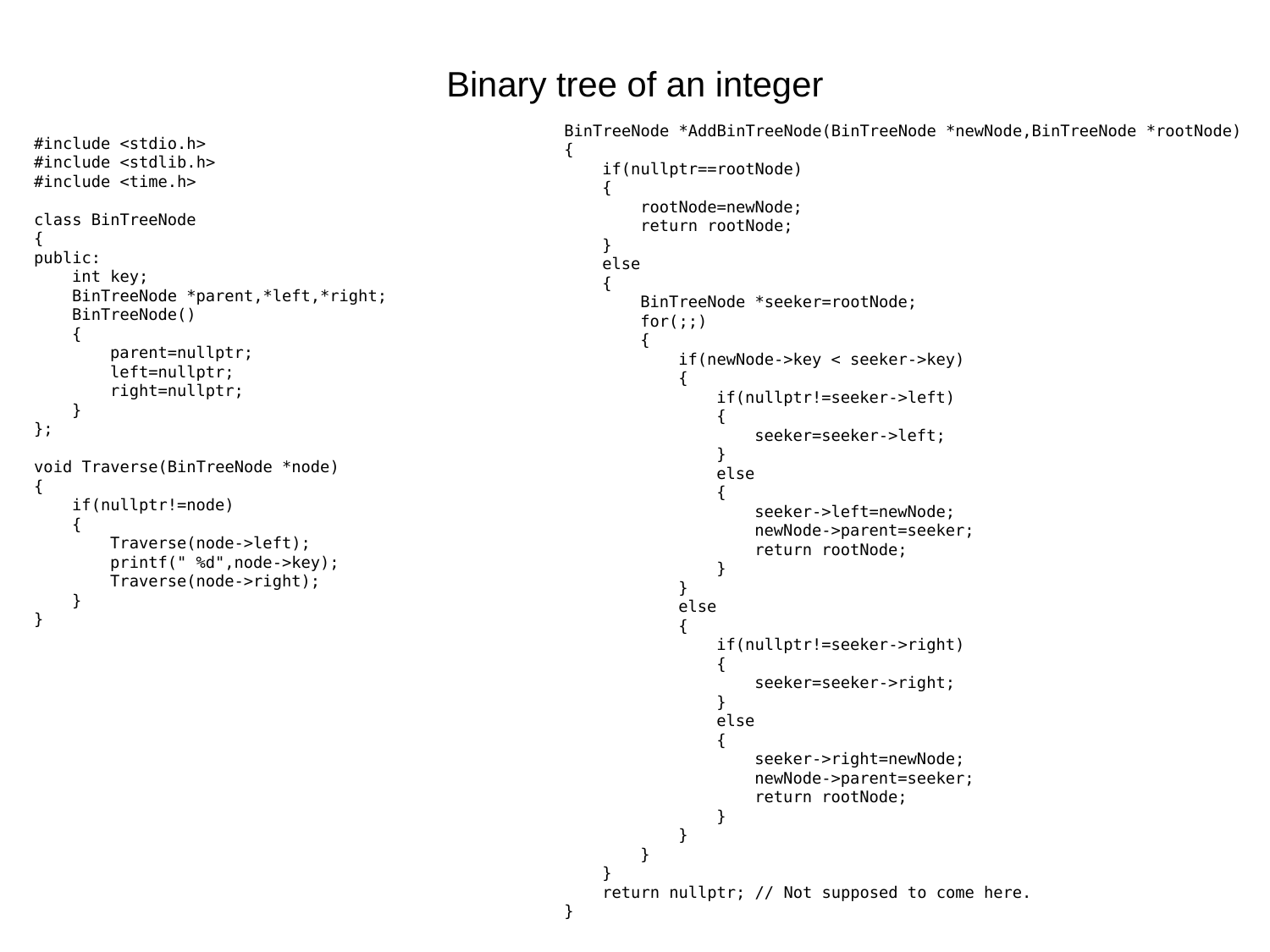

# Binary tree of an integer
BinTreeNode *AddBinTreeNode(BinTreeNode *newNode,BinTreeNode *rootNode)
{
    if(nullptr==rootNode)
    {
        rootNode=newNode;
        return rootNode;
    }
    else
    {
        BinTreeNode *seeker=rootNode;
        for(;;)
        {
            if(newNode->key < seeker->key)
            {
                if(nullptr!=seeker->left)
                {
                    seeker=seeker->left;
                }
                else
                {
                    seeker->left=newNode;
                    newNode->parent=seeker;
                    return rootNode;
                }
            }
            else
            {
                if(nullptr!=seeker->right)
                {
                    seeker=seeker->right;
                }
                else
                {
                    seeker->right=newNode;
                    newNode->parent=seeker;
                    return rootNode;
                }
            }
        }
    }
    return nullptr; // Not supposed to come here.
}
#include <stdio.h>
#include <stdlib.h>
#include <time.h>

class BinTreeNode
{
public:
    int key;
    BinTreeNode *parent,*left,*right;
    BinTreeNode()
    {
        parent=nullptr;
        left=nullptr;
        right=nullptr;
    }
};

void Traverse(BinTreeNode *node)
{
    if(nullptr!=node)
    {
        Traverse(node->left);
        printf(" %d",node->key);
        Traverse(node->right);
    }
}